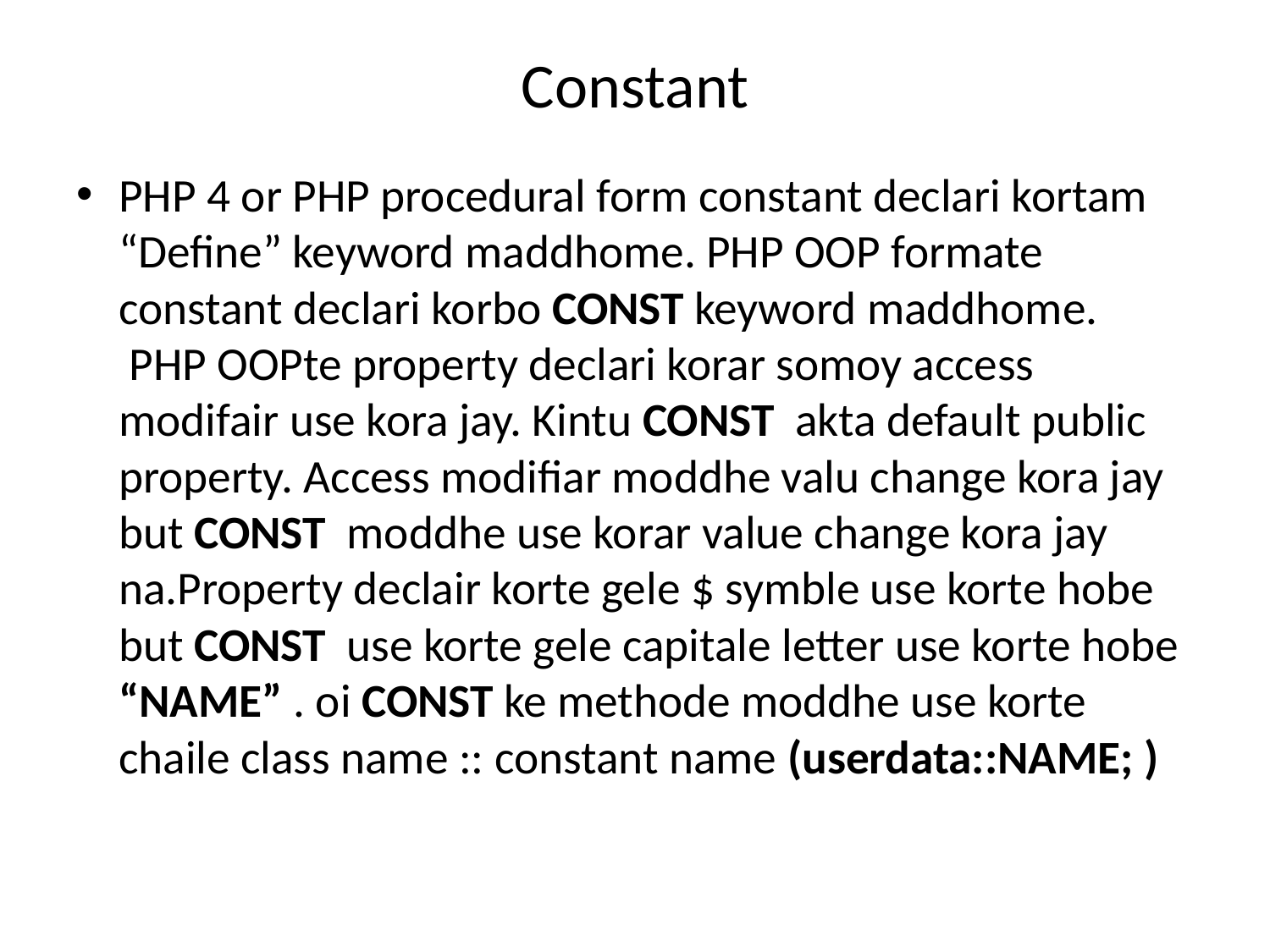

# Constant
PHP 4 or PHP procedural form constant declari kortam “Define” keyword maddhome. PHP OOP formate constant declari korbo CONST keyword maddhome.  PHP OOPte property declari korar somoy access modifair use kora jay. Kintu CONST  akta default public property. Access modifiar moddhe valu change kora jay but CONST  moddhe use korar value change kora jay na.Property declair korte gele $ symble use korte hobe but CONST  use korte gele capitale letter use korte hobe “NAME” . oi CONST ke methode moddhe use korte chaile class name :: constant name (userdata::NAME; )